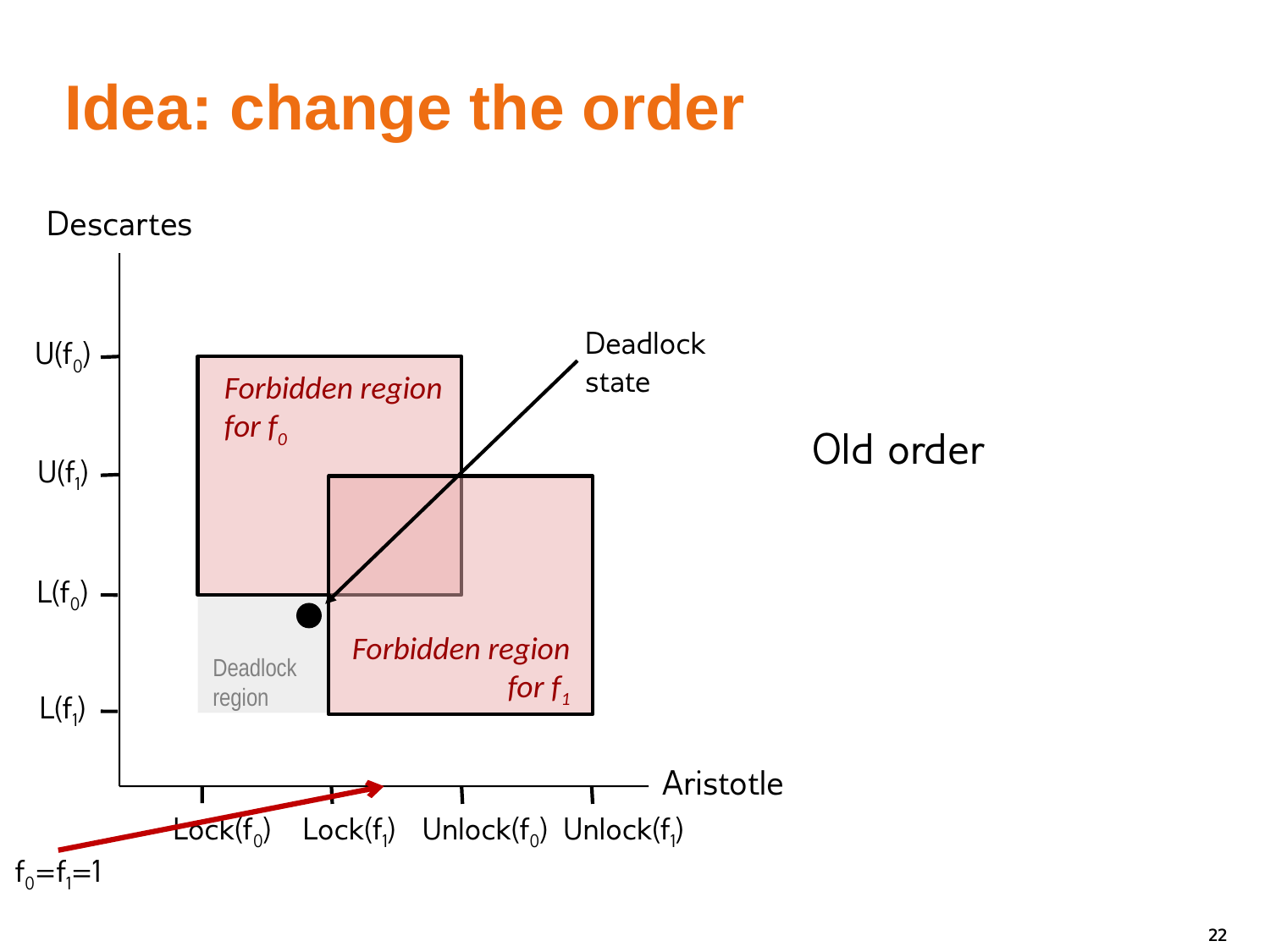

# Idea: change the order
Descartes

Deadlock
state
U(f0)

Forbidden region
for f0

Old order
U(f1)

Forbidden region
for f1
L(f0)

Deadlock
region
L(f1)

Aristotle

Lock(f0)
Lock(f1)
Unlock(f0)
Unlock(f1)
f0=f1=1